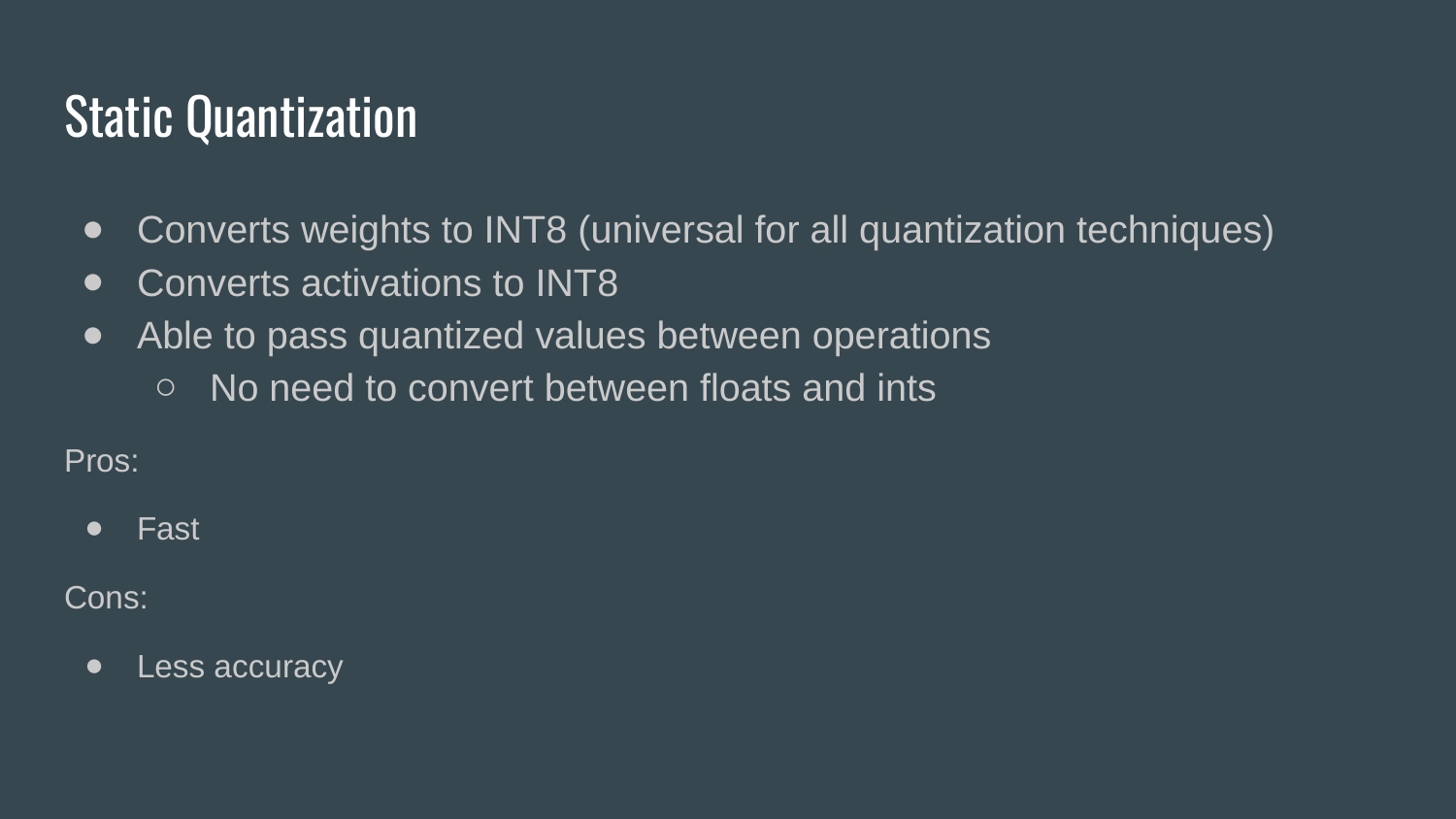

# Static Quantization
Converts weights to INT8 (universal for all quantization techniques)
Converts activations to INT8
Able to pass quantized values between operations
No need to convert between floats and ints
Pros:
Fast
Cons:
Less accuracy